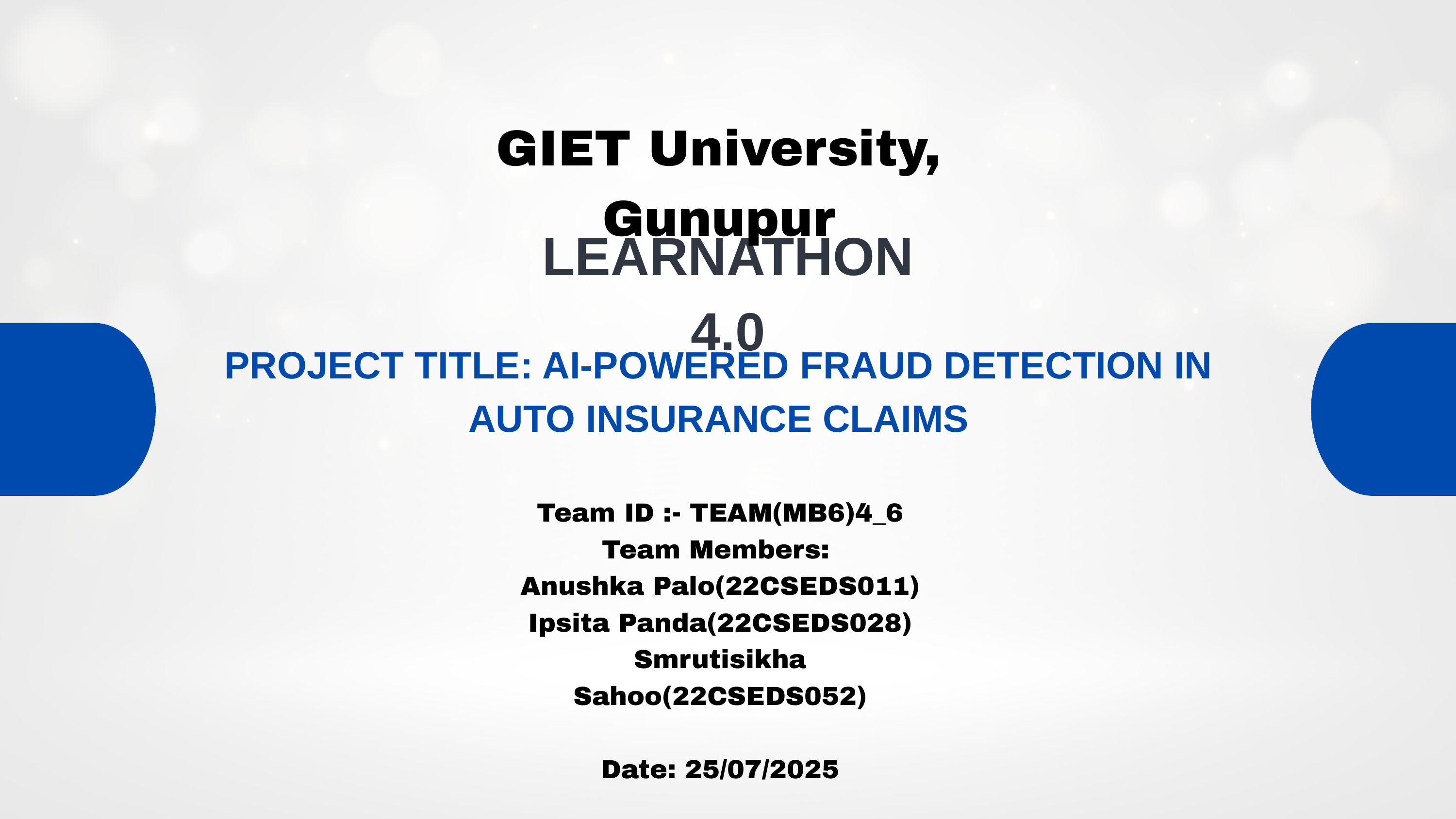

GIET University, Gunupur
LEARNATHON 4.0

PROJECT TITLE: AI-POWERED FRAUD DETECTION IN AUTO INSURANCE CLAIMS

Team ID :- TEAM(MB6)4_6
Team Members:
Anushka Palo(22CSEDS011)
Ipsita Panda(22CSEDS028)
Smrutisikha Sahoo(22CSEDS052)

Date: 25/07/2025